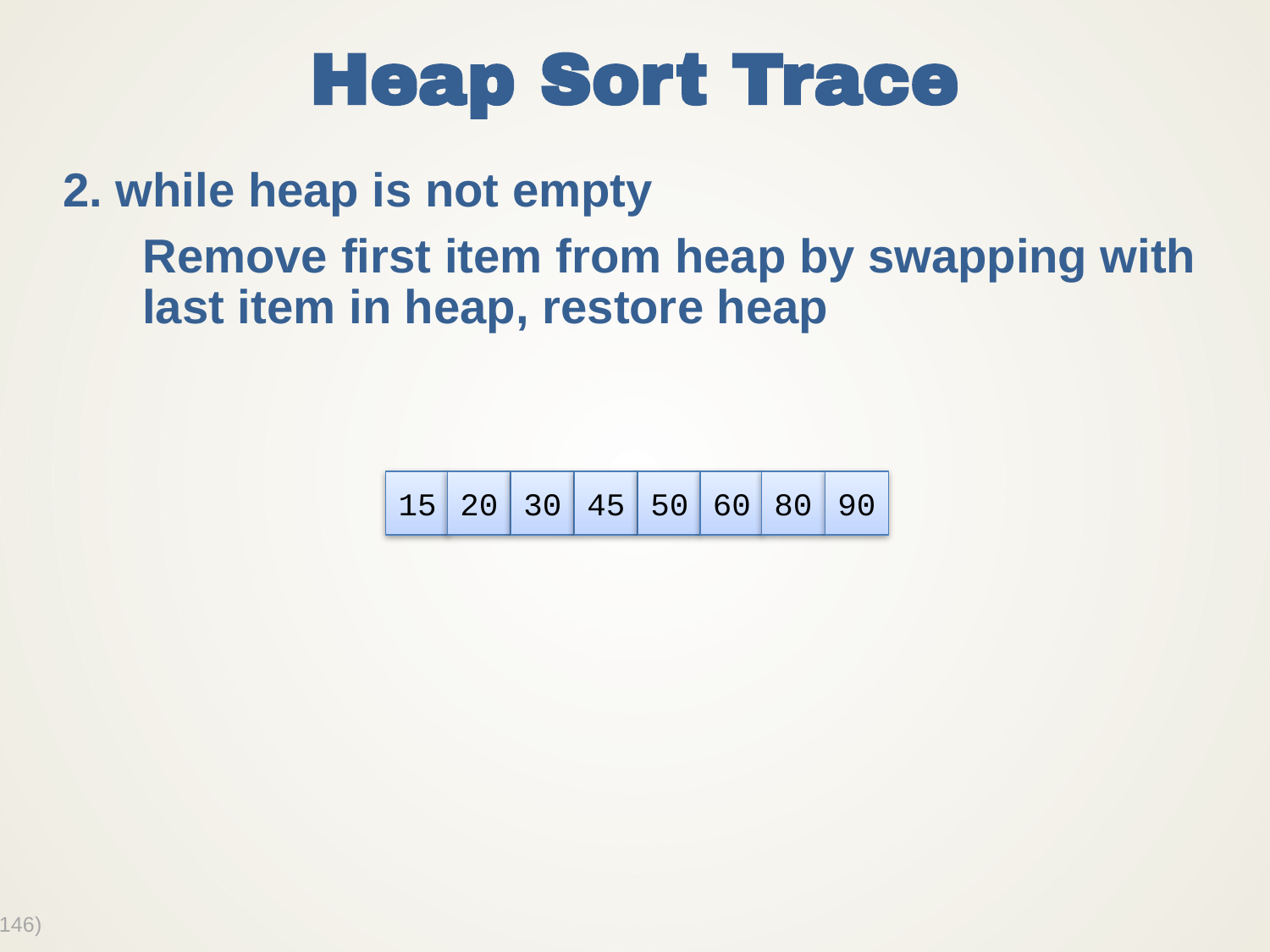

# Heap Sort Trace
2. while heap is not empty
      Remove first item from heap by swapping with
      last item in heap, restore heap
15
20
30
45
50
60
80
90